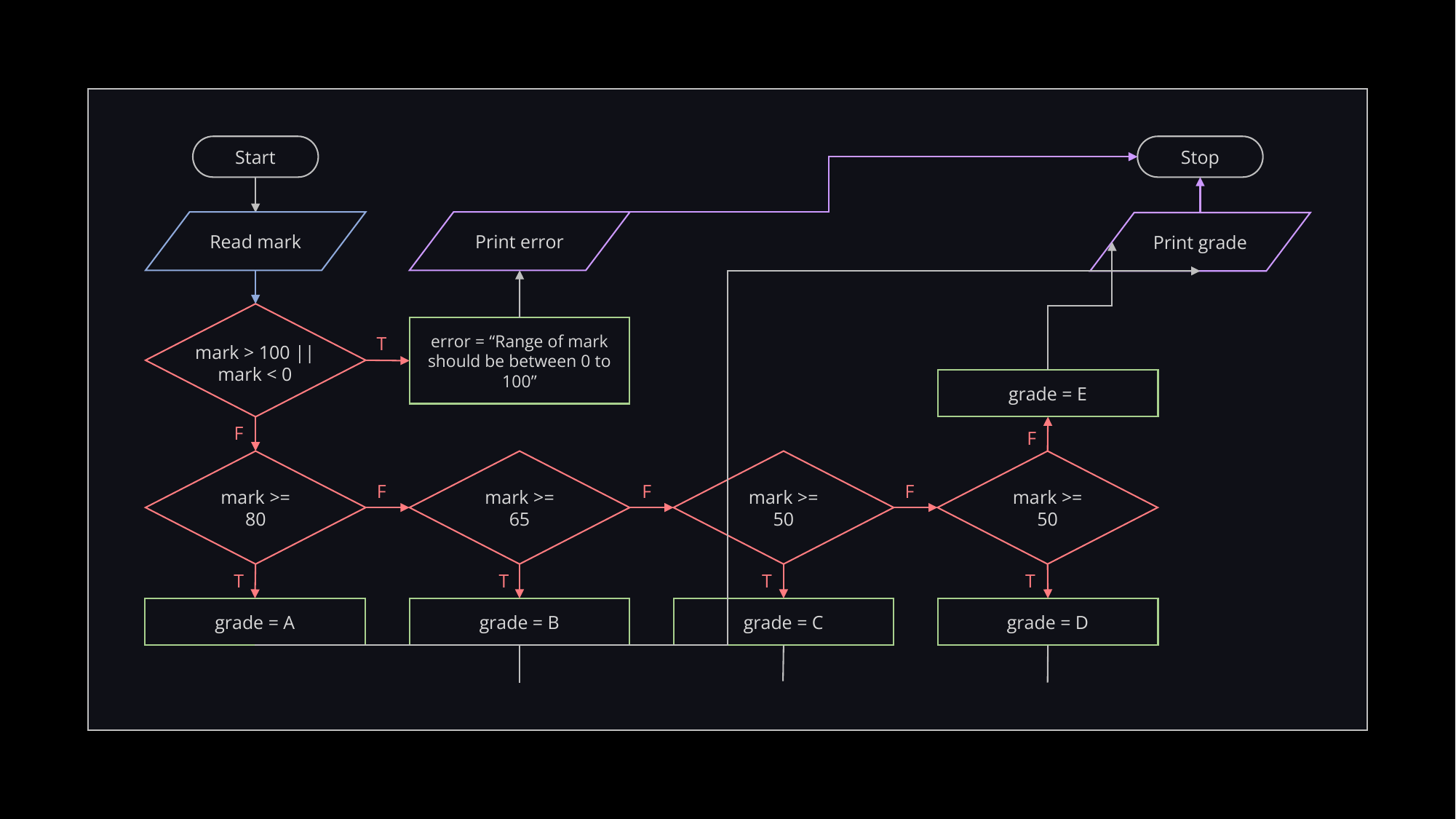

Start
Stop
Read mark
Print error
Print grade

error = “Range of mark should be between 0 to 100”
T
mark > 100 ||
mark < 0
grade = E
F
F
mark >= 80
mark >= 65
mark >= 50
mark >= 50
F
F
F
T
T
T
T
grade = A
grade = B
grade = C
grade = D